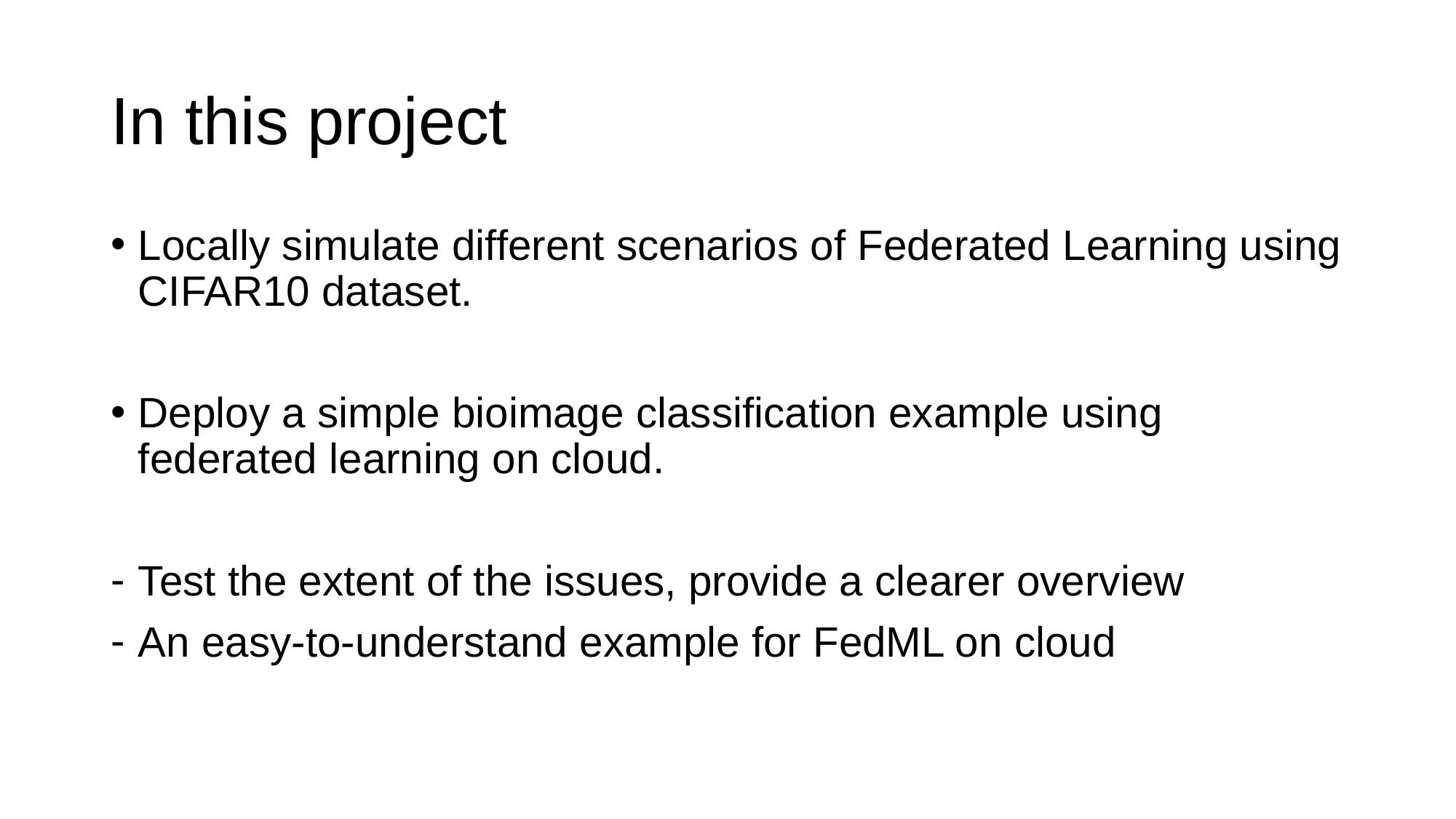

# In this project
Locally simulate different scenarios of Federated Learning using CIFAR10 dataset.

Deploy a simple bioimage classification example using federated learning on cloud.

Test the extent of the issues, provide a clearer overview
An easy-to-understand example for FedML on cloud